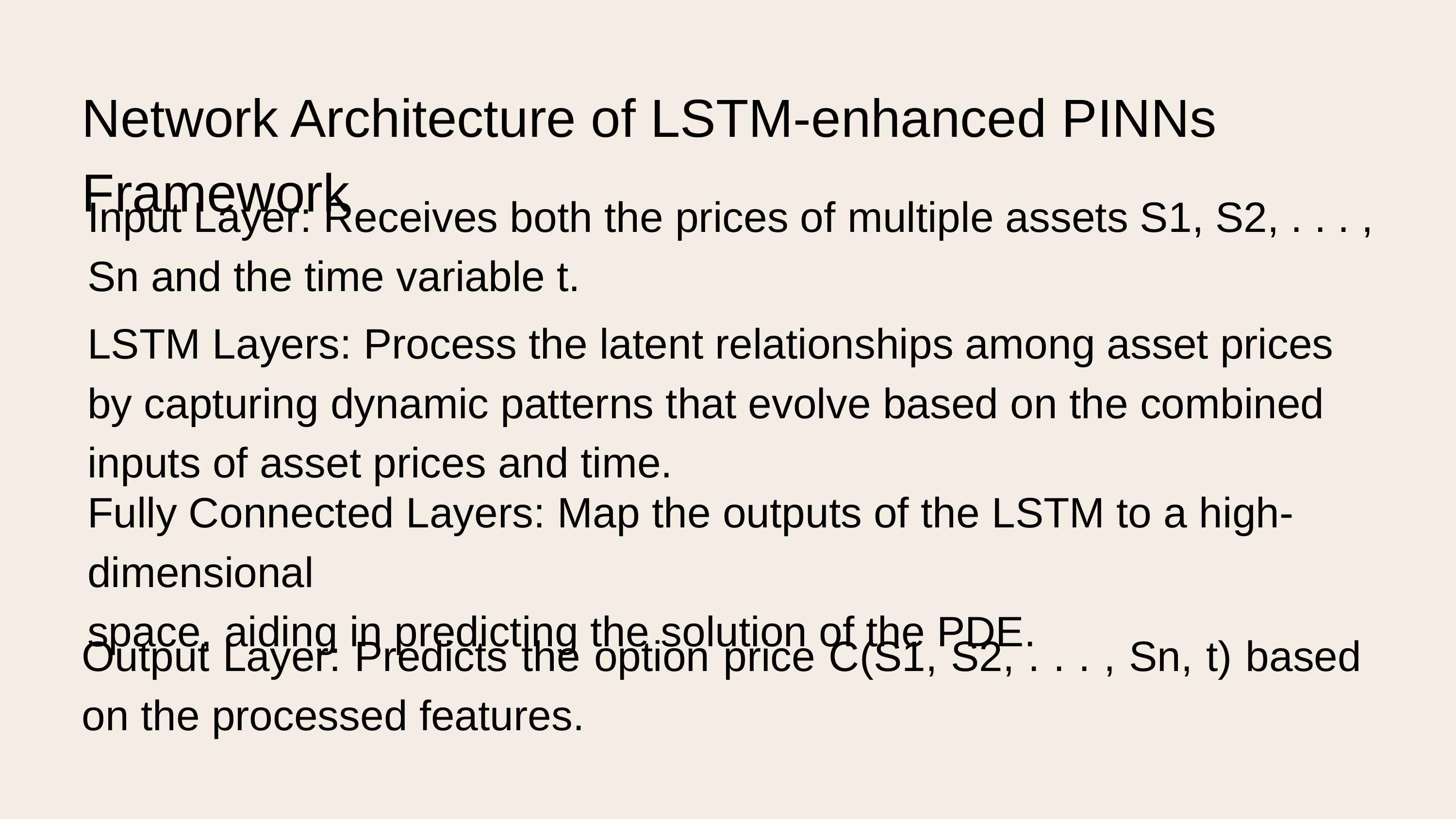

Network Architecture of LSTM-enhanced PINNs Framework
Input Layer: Receives both the prices of multiple assets S1, S2, . . . , Sn and the time variable t.
LSTM Layers: Process the latent relationships among asset prices by capturing dynamic patterns that evolve based on the combined inputs of asset prices and time.
Fully Connected Layers: Map the outputs of the LSTM to a high-dimensional
space, aiding in predicting the solution of the PDE.
Output Layer: Predicts the option price C(S1, S2, . . . , Sn, t) based on the processed features.